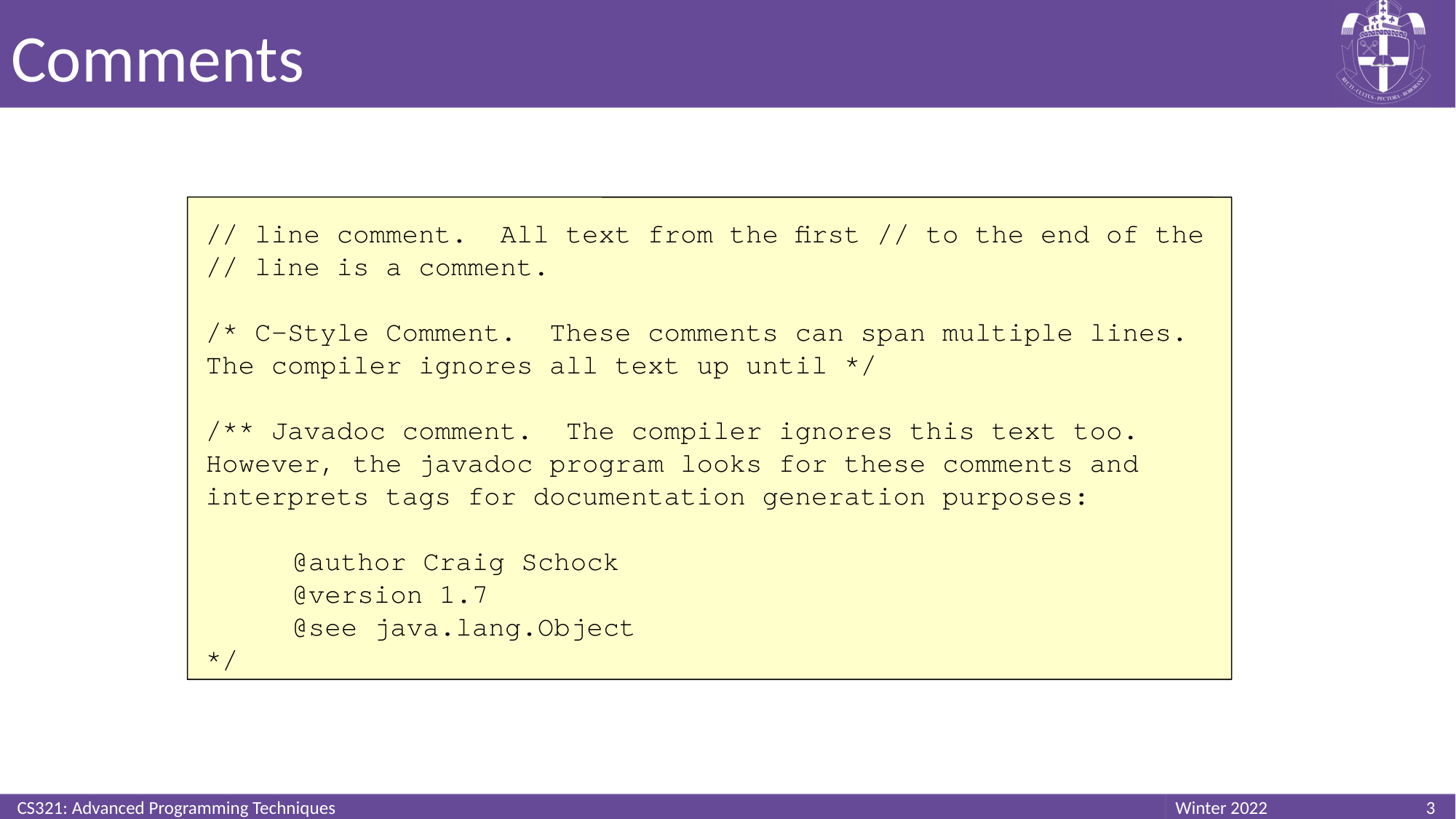

# Comments

// line comment.  All text from the first // to the end of the
// line is a comment.

/* C-Style Comment.  These comments can span multiple lines.  The compiler ignores all text up until */

/** Javadoc comment.  The compiler ignores this text too. However, the javadoc program looks for these comments and interprets tags for documentation generation purposes:

	@author Craig Schock
	@version 1.7
	@see java.lang.Object
*/
CS321: Advanced Programming Techniques
3
Winter 2022